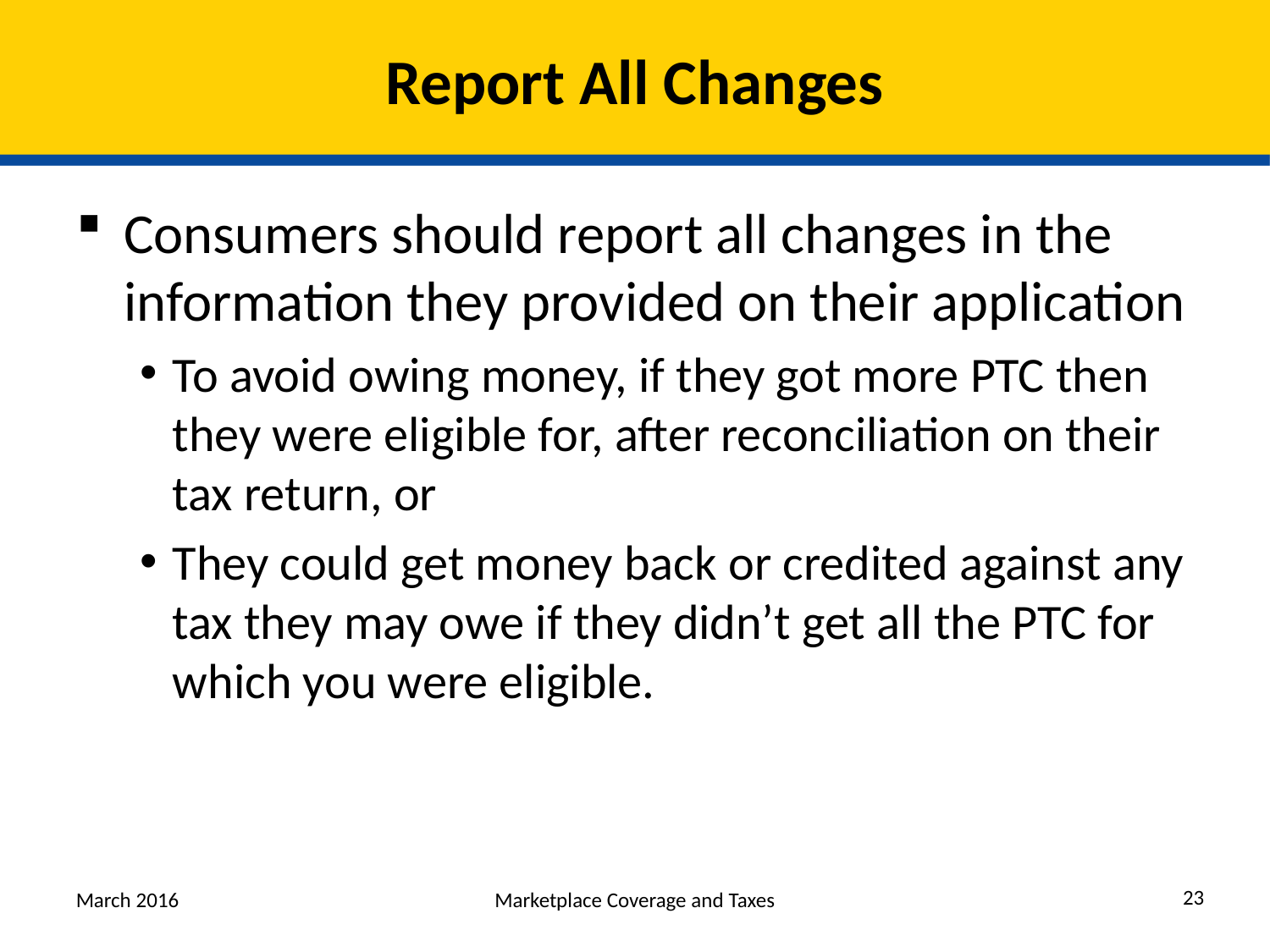

# Report All Changes
Consumers should report all changes in the information they provided on their application
To avoid owing money, if they got more PTC then they were eligible for, after reconciliation on their tax return, or
They could get money back or credited against any tax they may owe if they didn’t get all the PTC for which you were eligible.

23
March 2016
Marketplace Coverage and Taxes